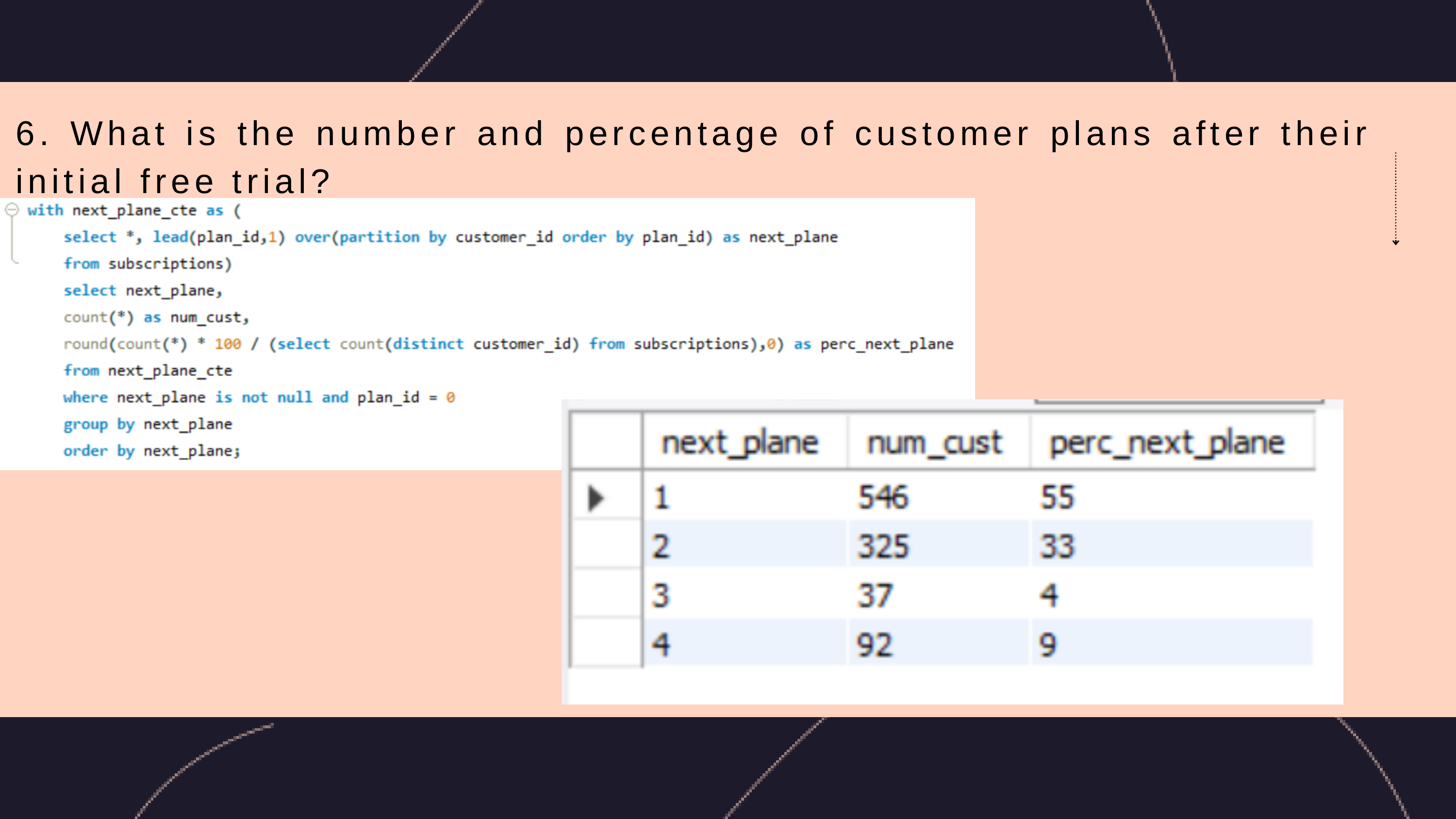

6. What is the number and percentage of customer plans after their initial free trial?